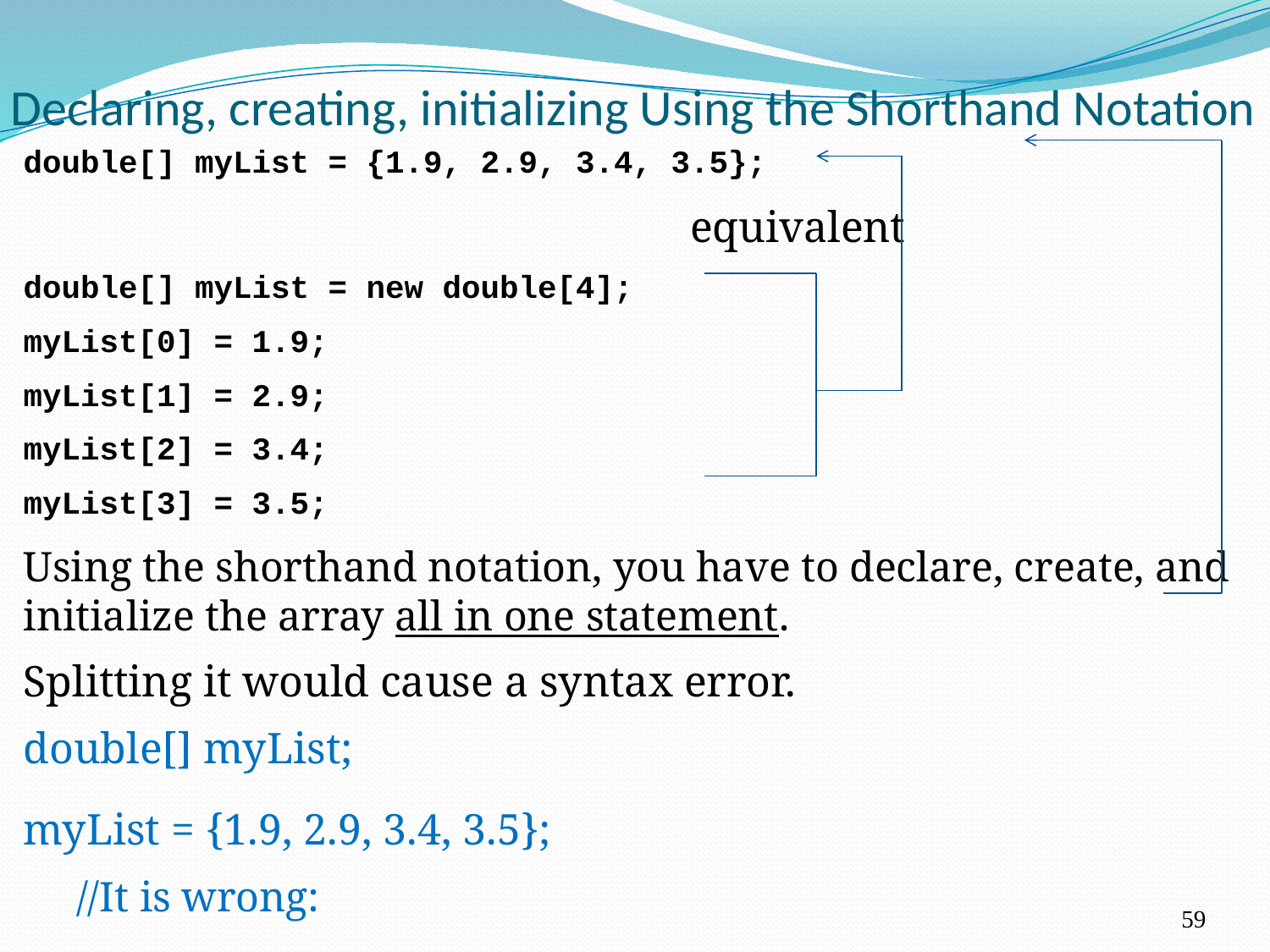

# Declaring, creating, initializing Using the Shorthand Notation
double[] myList = {1.9, 2.9, 3.4, 3.5};
							equivalent
double[] myList = new double[4];
myList[0] = 1.9;
myList[1] = 2.9;
myList[2] = 3.4;
myList[3] = 3.5;
Using the shorthand notation, you have to declare, create, and initialize the array all in one statement.
Splitting it would cause a syntax error.
double[] myList;
myList = {1.9, 2.9, 3.4, 3.5};
//It is wrong:

59